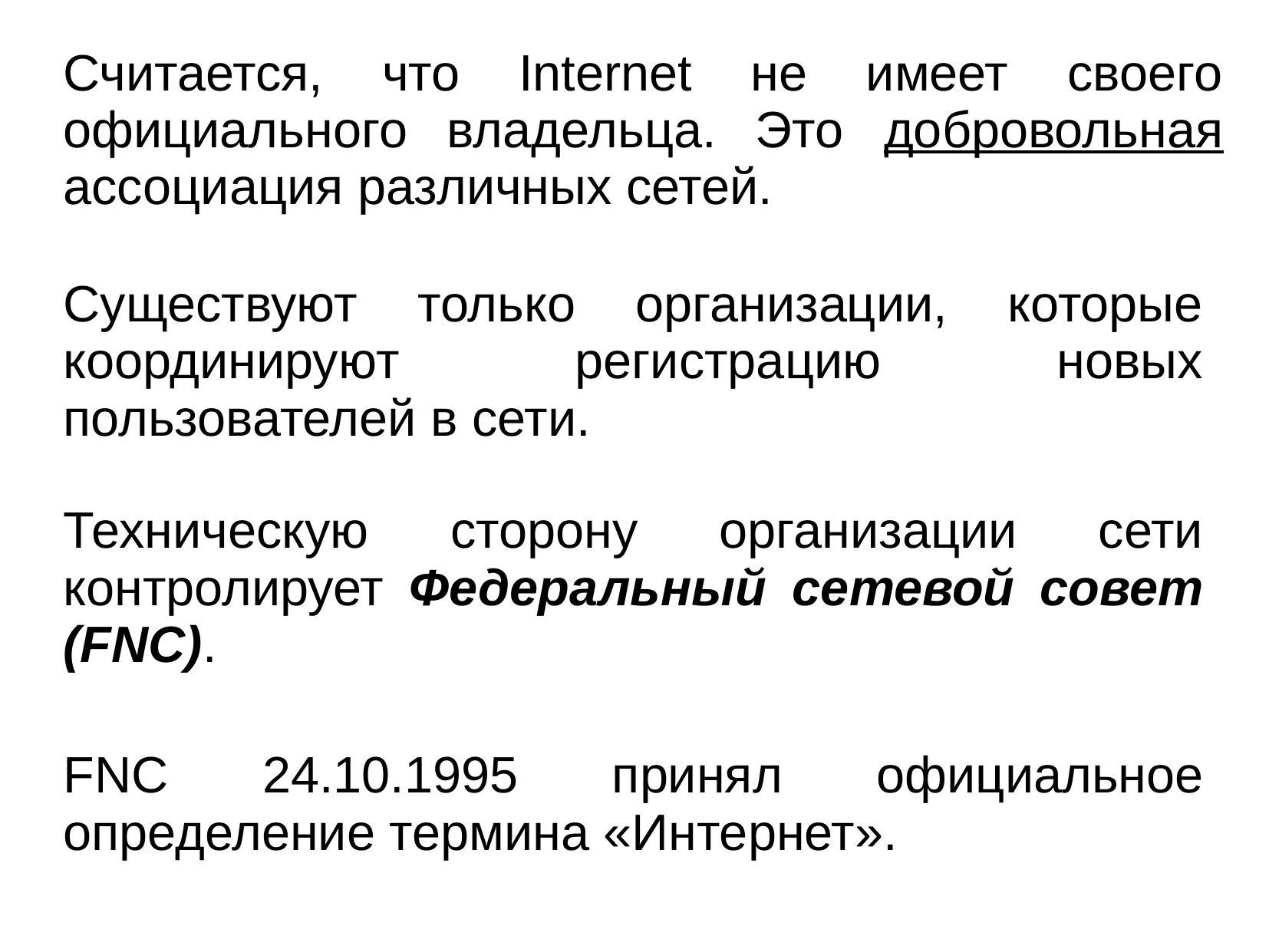

Считается, что Internet не имеет своего официального владельца. Это добровольная ассоциация различных сетей.
Существуют только организации, которые координируют регистрацию новых пользователей в сети.
Техническую сторону организации сети контролирует Федеральный сетевой совет (FNC).
FNC 24.10.1995 принял официальное определение термина «Интернет».